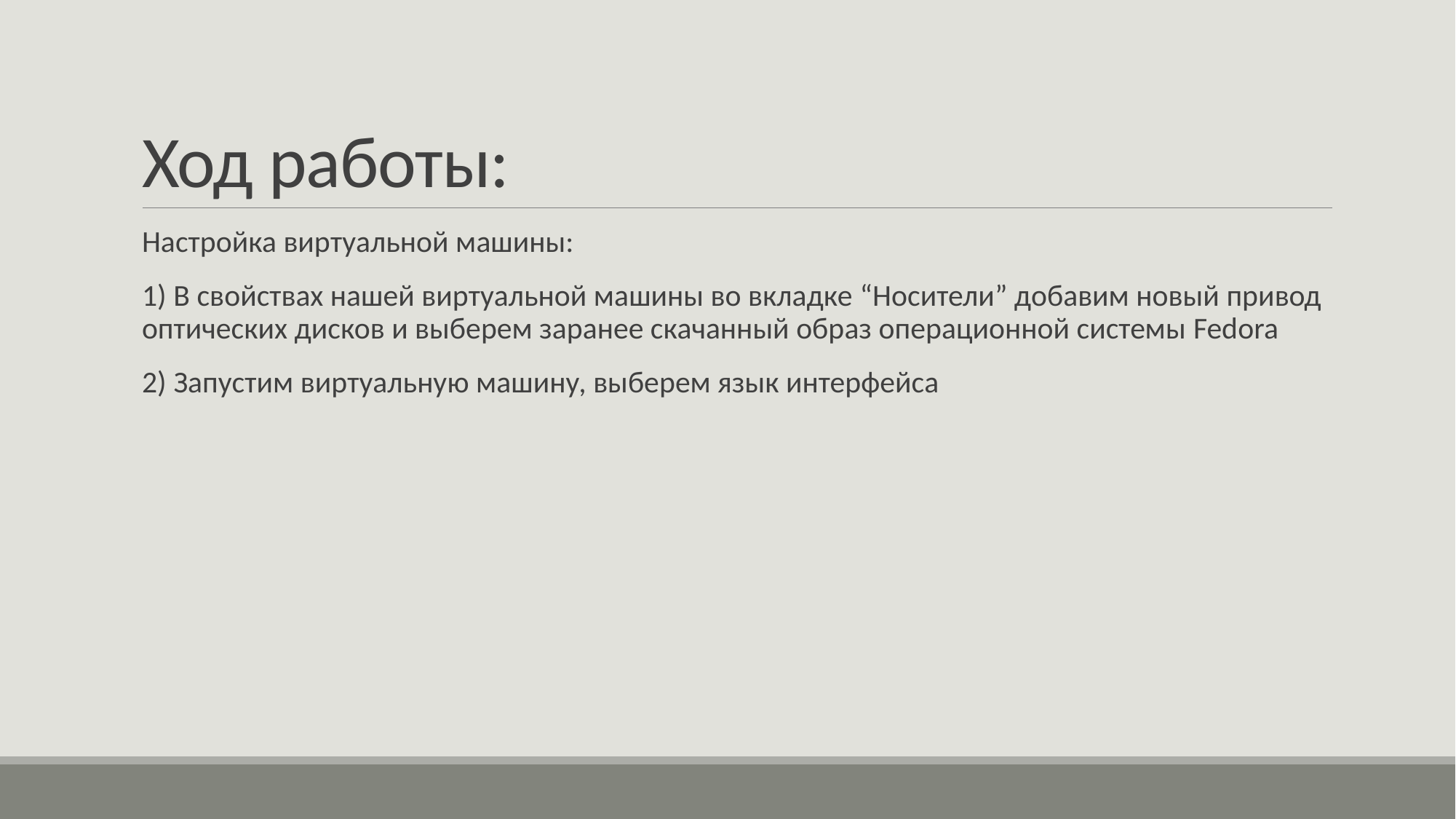

# Ход работы:
Настройка виртуальной машины:
1) В свойствах нашей виртуальной машины во вкладке “Носители” добавим новый привод оптических дисков и выберем заранее скачанный образ операционной системы Fedora
2) Запустим виртуальную машину, выберем язык интерфейса